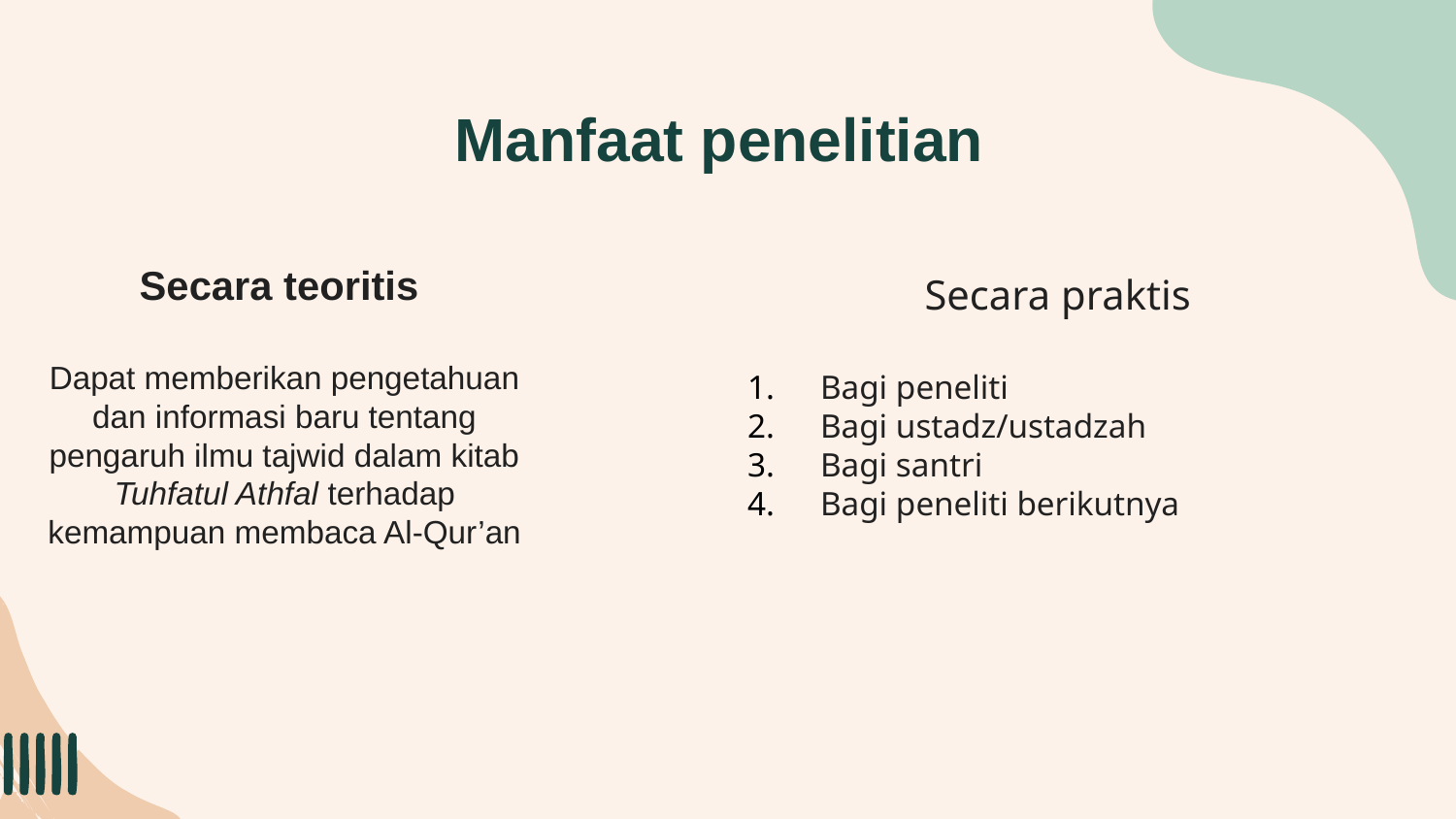

# Manfaat penelitian
Secara teoritis

Dapat memberikan pengetahuan dan informasi baru tentang pengaruh ilmu tajwid dalam kitab Tuhfatul Athfal terhadap kemampuan membaca Al-Qur’an

Secara praktis

Bagi peneliti
Bagi ustadz/ustadzah
Bagi santri
Bagi peneliti berikutnya